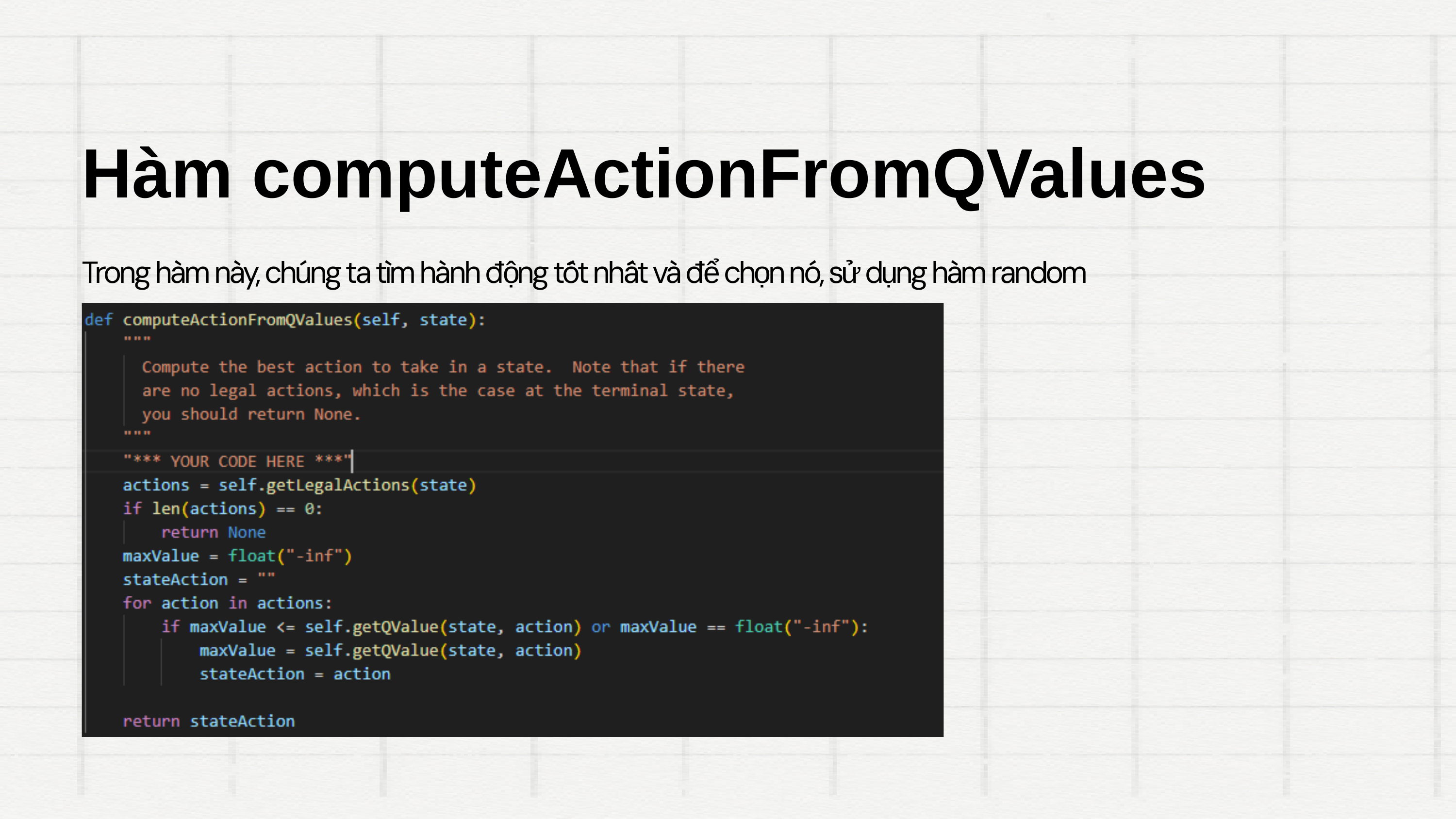

Hàm computeActionFromQValues
Trong hàm này, chúng ta tìm hành động tốt nhất và để chọn nó, sử dụng hàm random